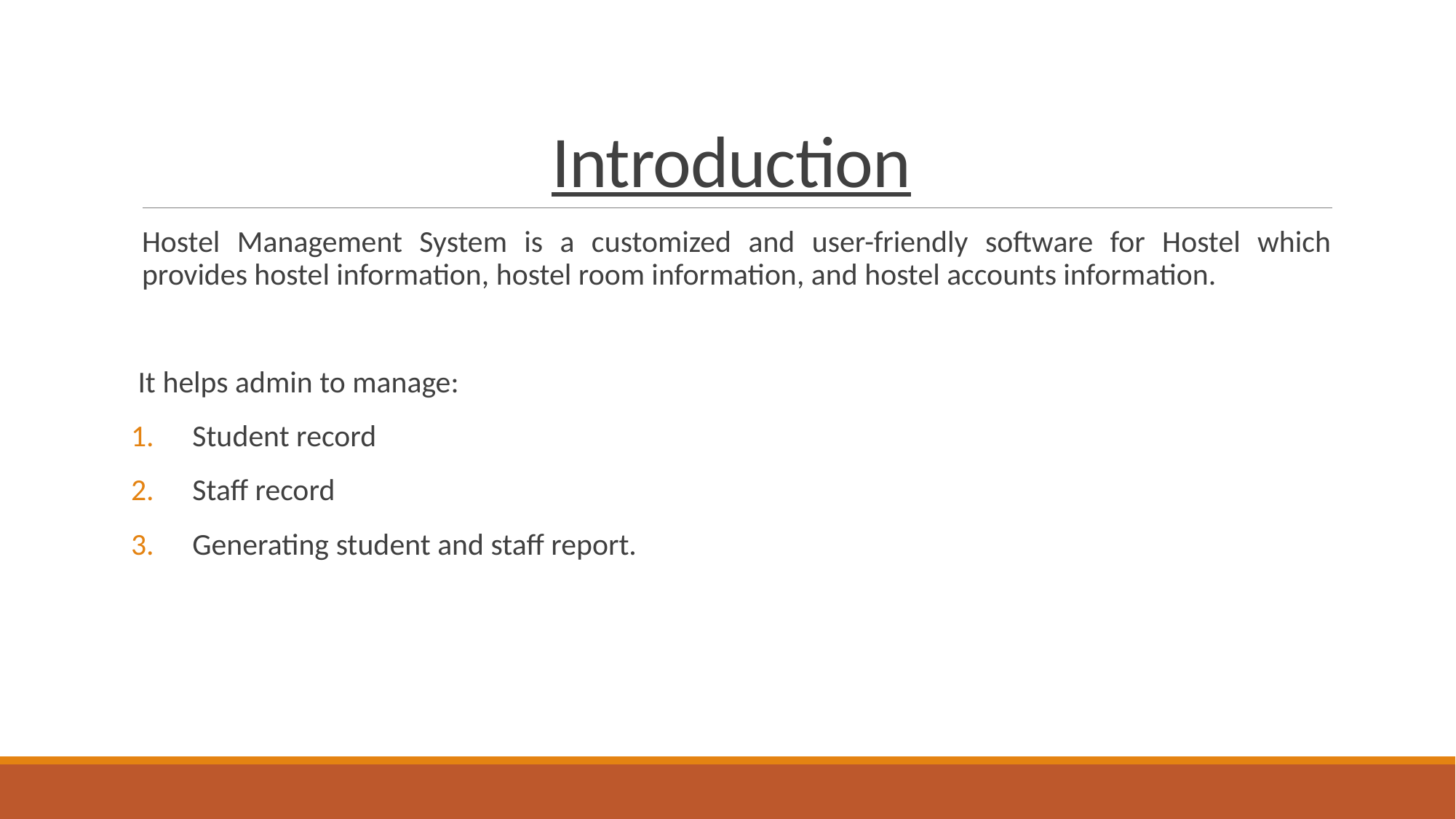

# Introduction
Hostel Management System is a customized and user-friendly software for Hostel which provides hostel information, hostel room information, and hostel accounts information.

 It helps admin to manage:
Student record
Staff record
Generating student and staff report.